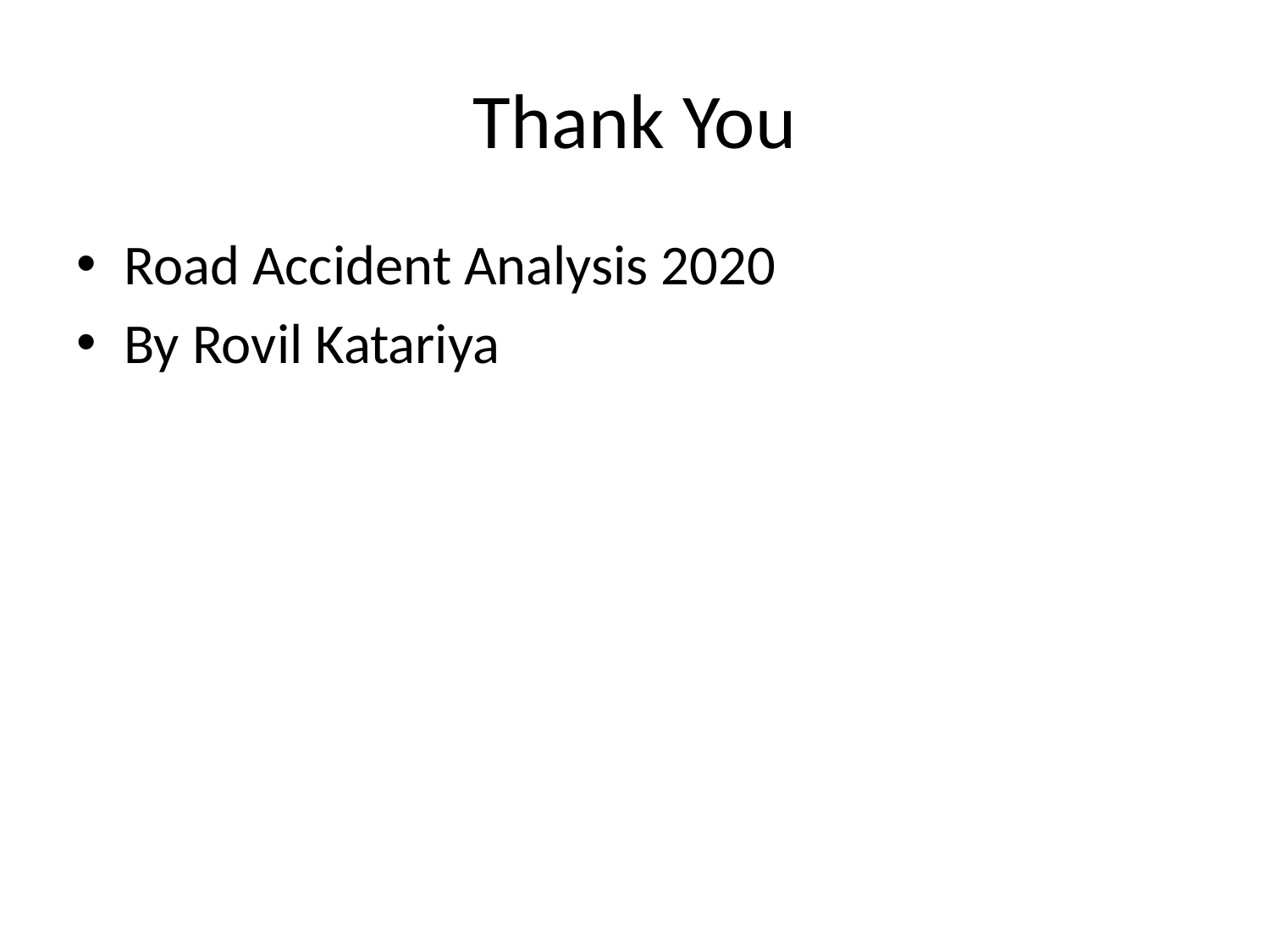

# Thank You
Road Accident Analysis 2020
By Rovil Katariya